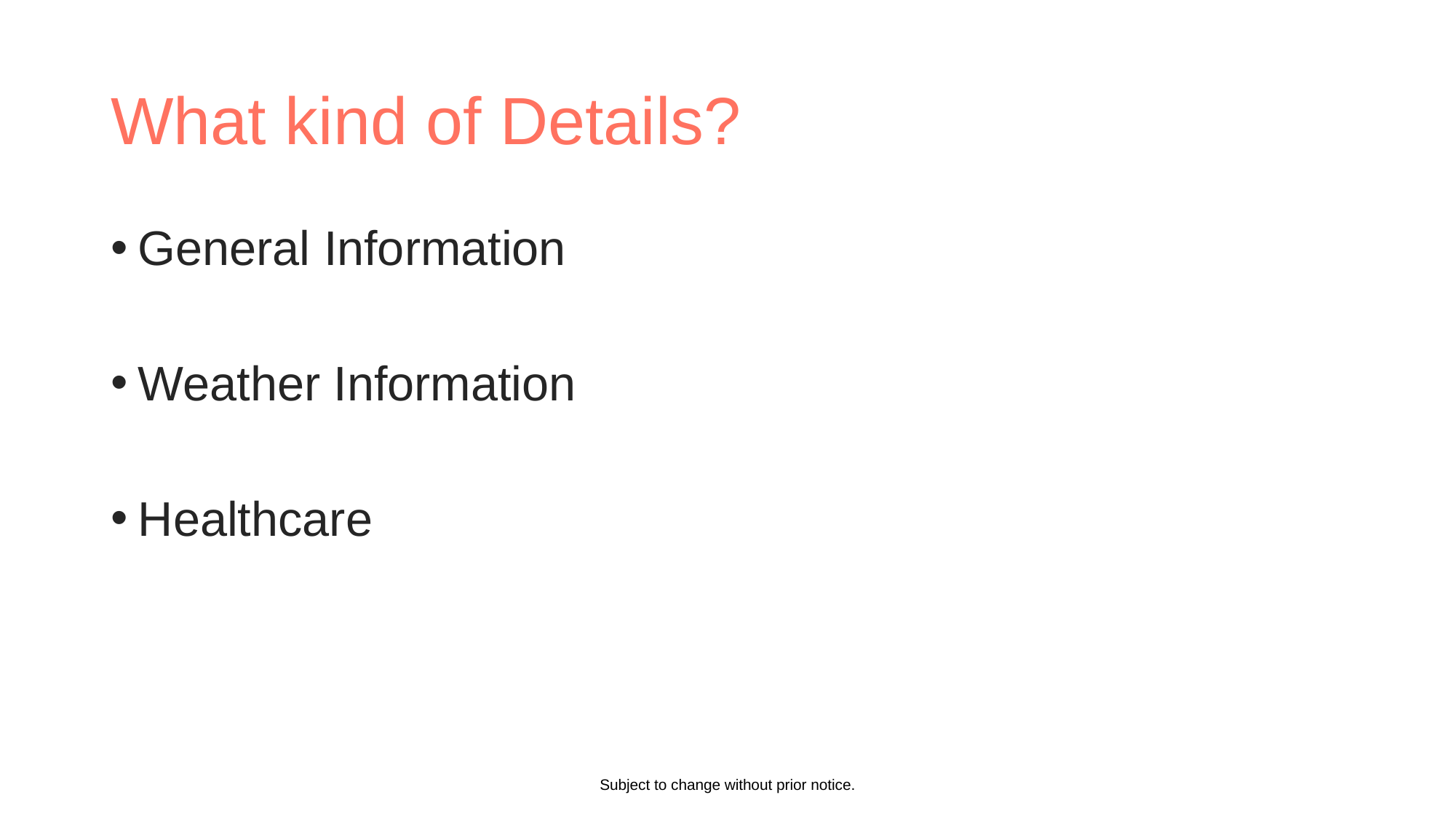

# What kind of Details?
General Information

Weather Information

Healthcare
Subject to change without prior notice.